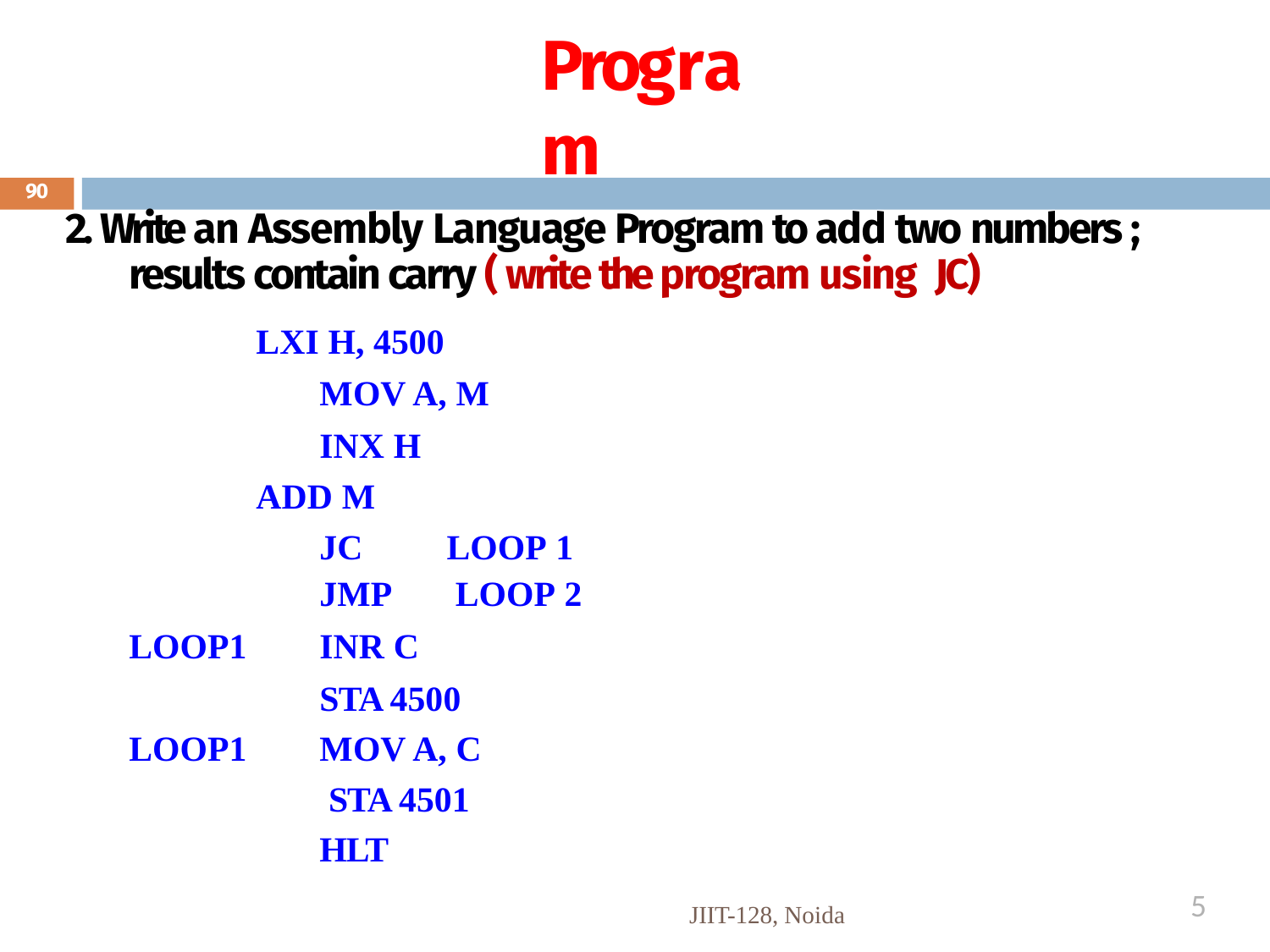

# Program
90
2. Write an Assembly Language Program to add two numbers ;  results contain carry ( write the program using JC)
LXI H, 4500  MOV A, M  INX H
ADD M
|  | JC | LOOP 1 |
| --- | --- | --- |
|  | JMP | LOOP 2 |
| LOOP1 | INR C |  |
STA 4500  MOV A, C  STA 4501  HLT
LOOP1
5
JIIT-128, Noida